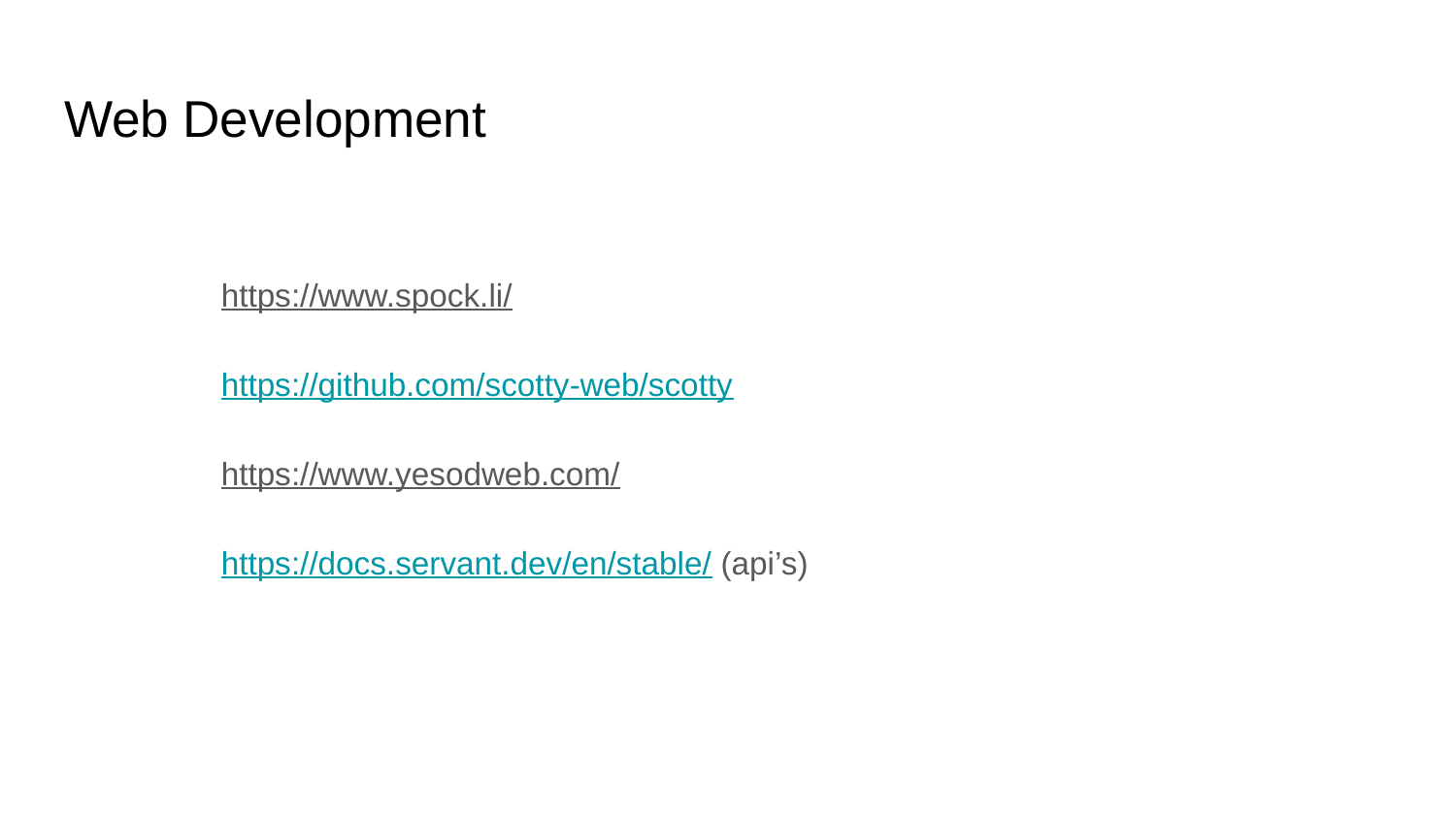

# Web Development
https://www.spock.li/
https://github.com/scotty-web/scotty
https://www.yesodweb.com/
https://docs.servant.dev/en/stable/ (api’s)